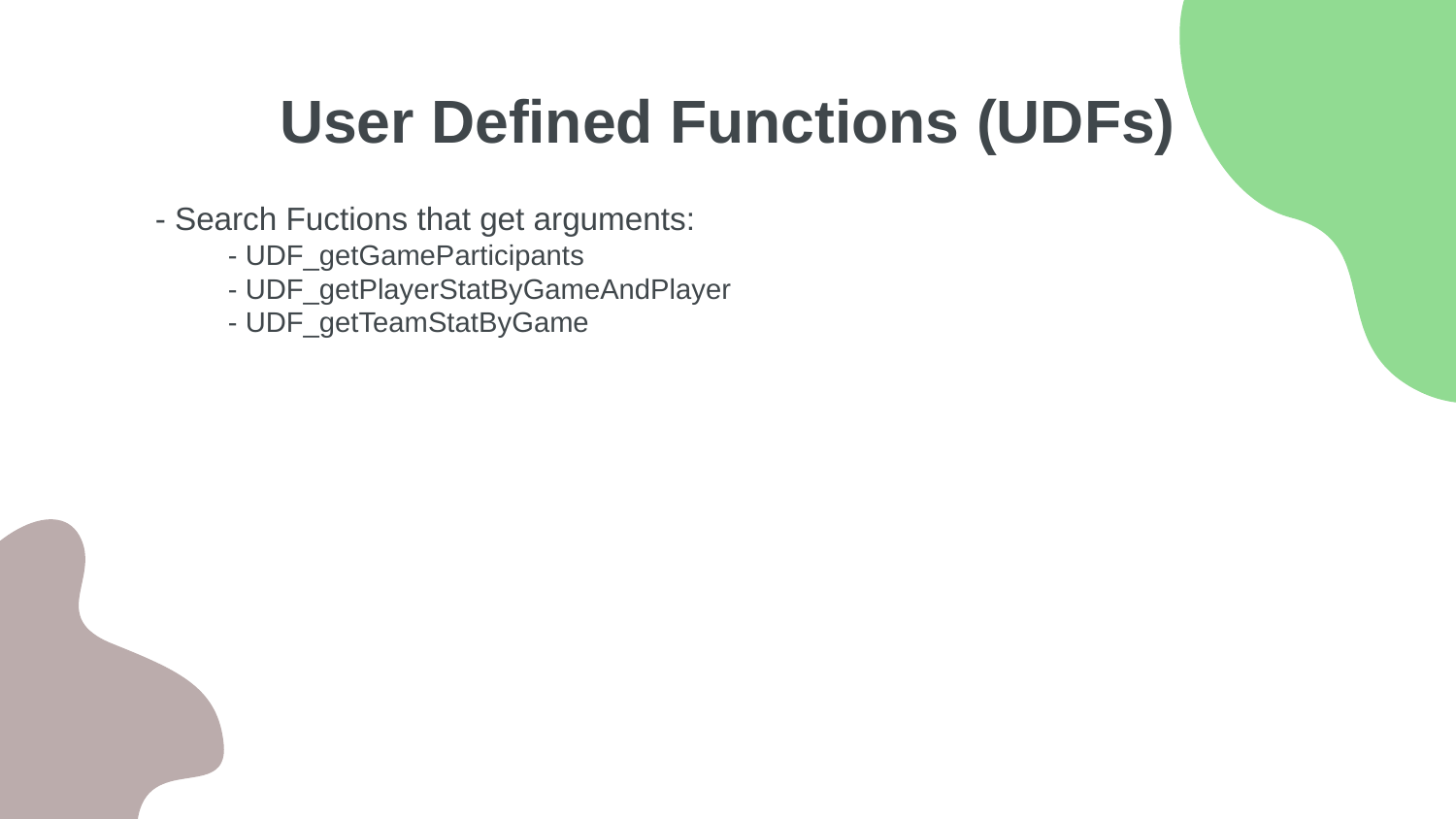

# User Defined Functions (UDFs)
- Search Fuctions that get arguments:
- UDF_getGameParticipants
- UDF_getPlayerStatByGameAndPlayer
- UDF_getTeamStatByGame